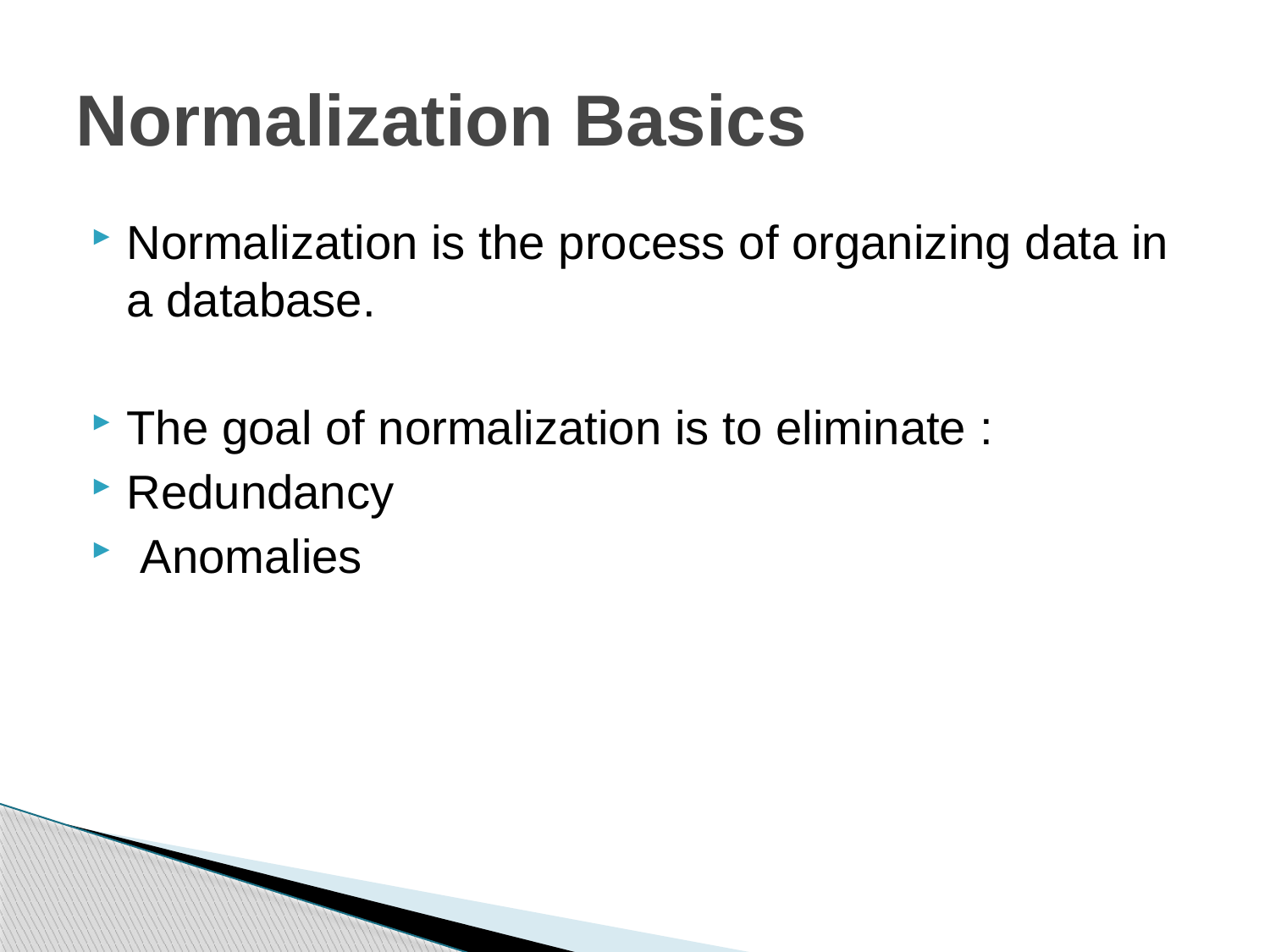

# Normalization Basics
Normalization is the process of organizing data in a database.

The goal of normalization is to eliminate :
Redundancy
 Anomalies